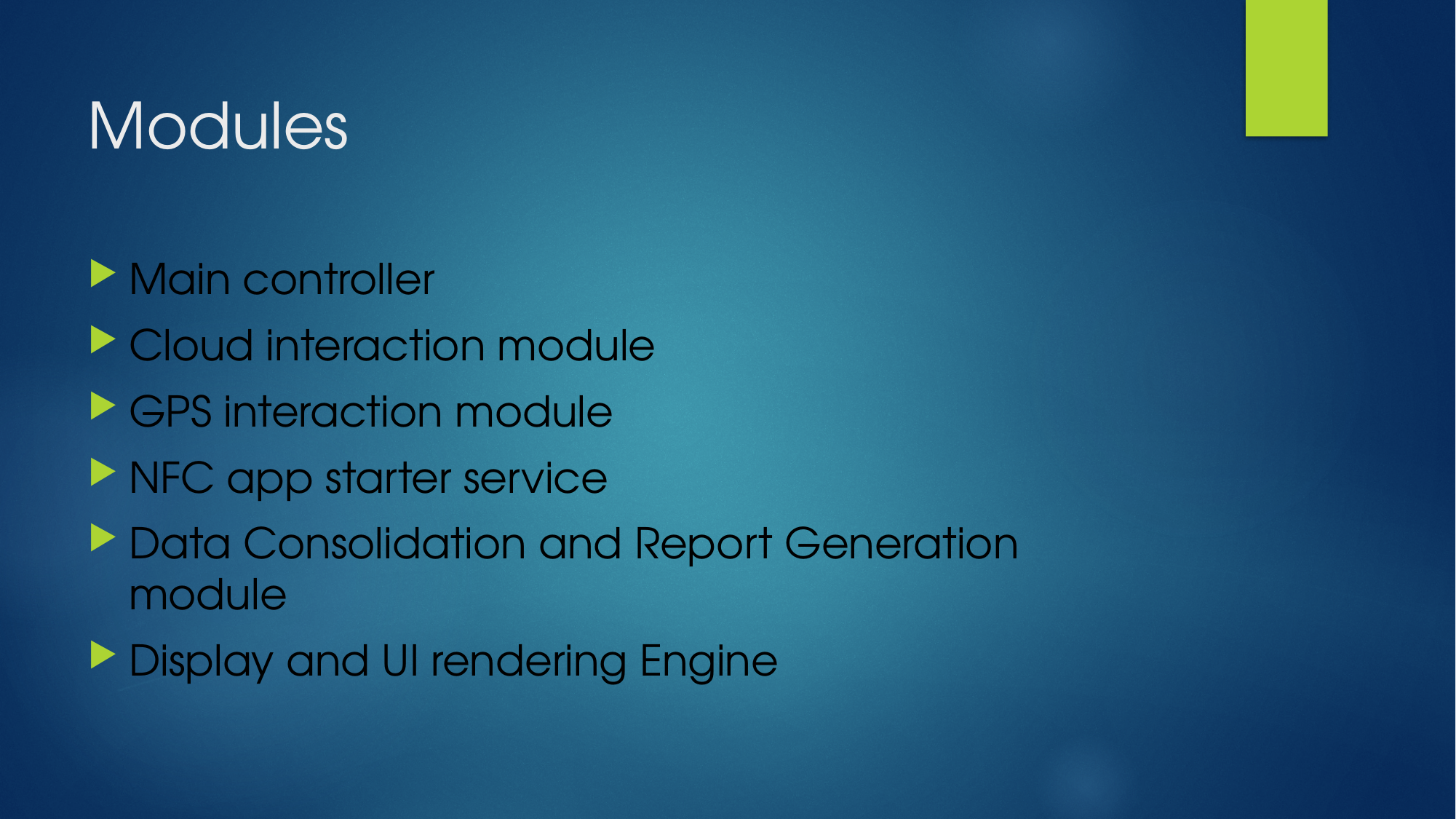

# Modules
Main controller
Cloud interaction module
GPS interaction module
NFC app starter service
Data Consolidation and Report Generation module
Display and UI rendering Engine